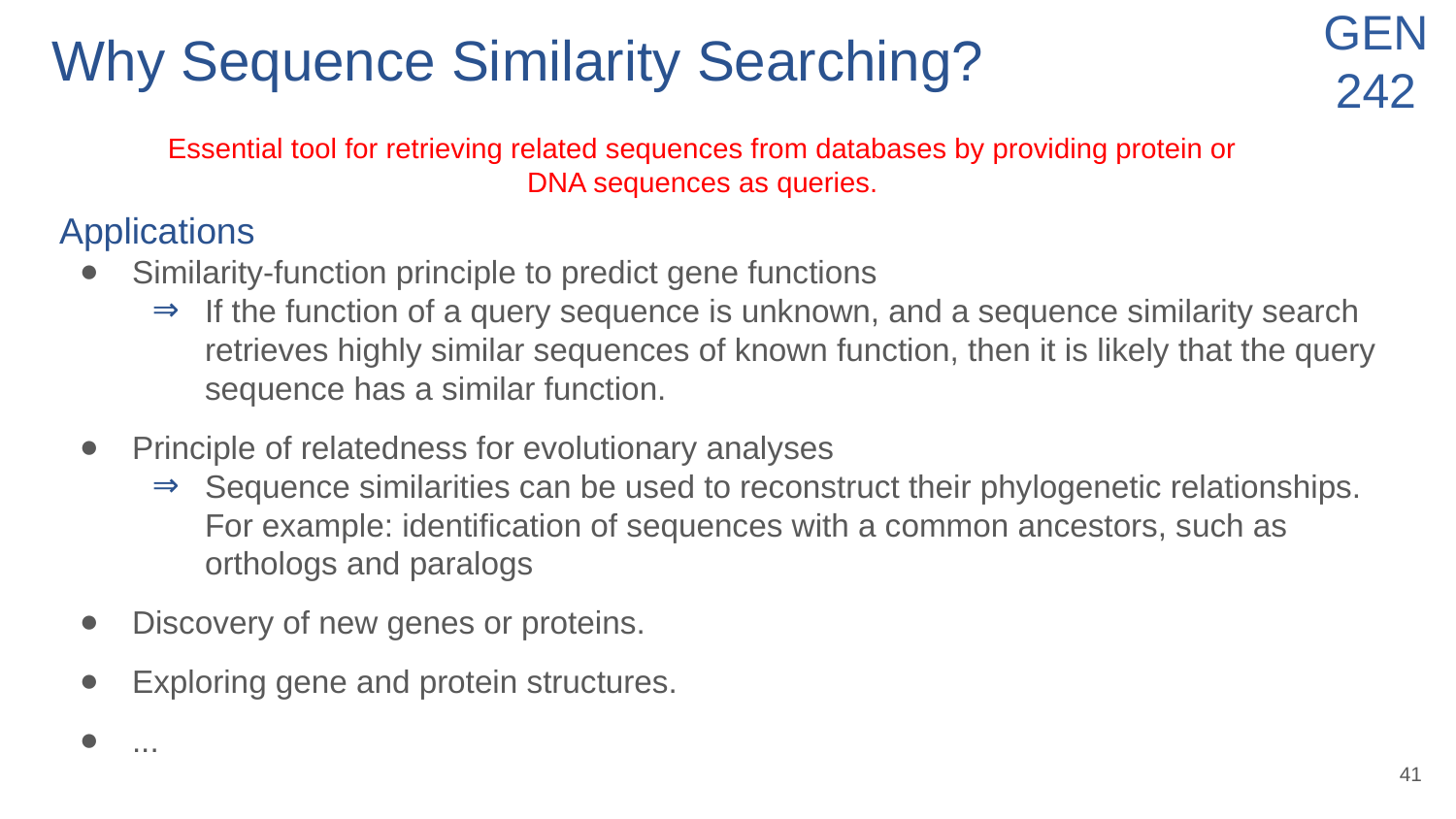

# Why Sequence Similarity Searching?
Essential tool for retrieving related sequences from databases by providing protein or DNA sequences as queries.

Applications
Similarity-function principle to predict gene functions
If the function of a query sequence is unknown, and a sequence similarity search retrieves highly similar sequences of known function, then it is likely that the query sequence has a similar function.
Principle of relatedness for evolutionary analyses
Sequence similarities can be used to reconstruct their phylogenetic relationships.
For example: identification of sequences with a common ancestors, such as orthologs and paralogs
Discovery of new genes or proteins.
Exploring gene and protein structures.
...
41